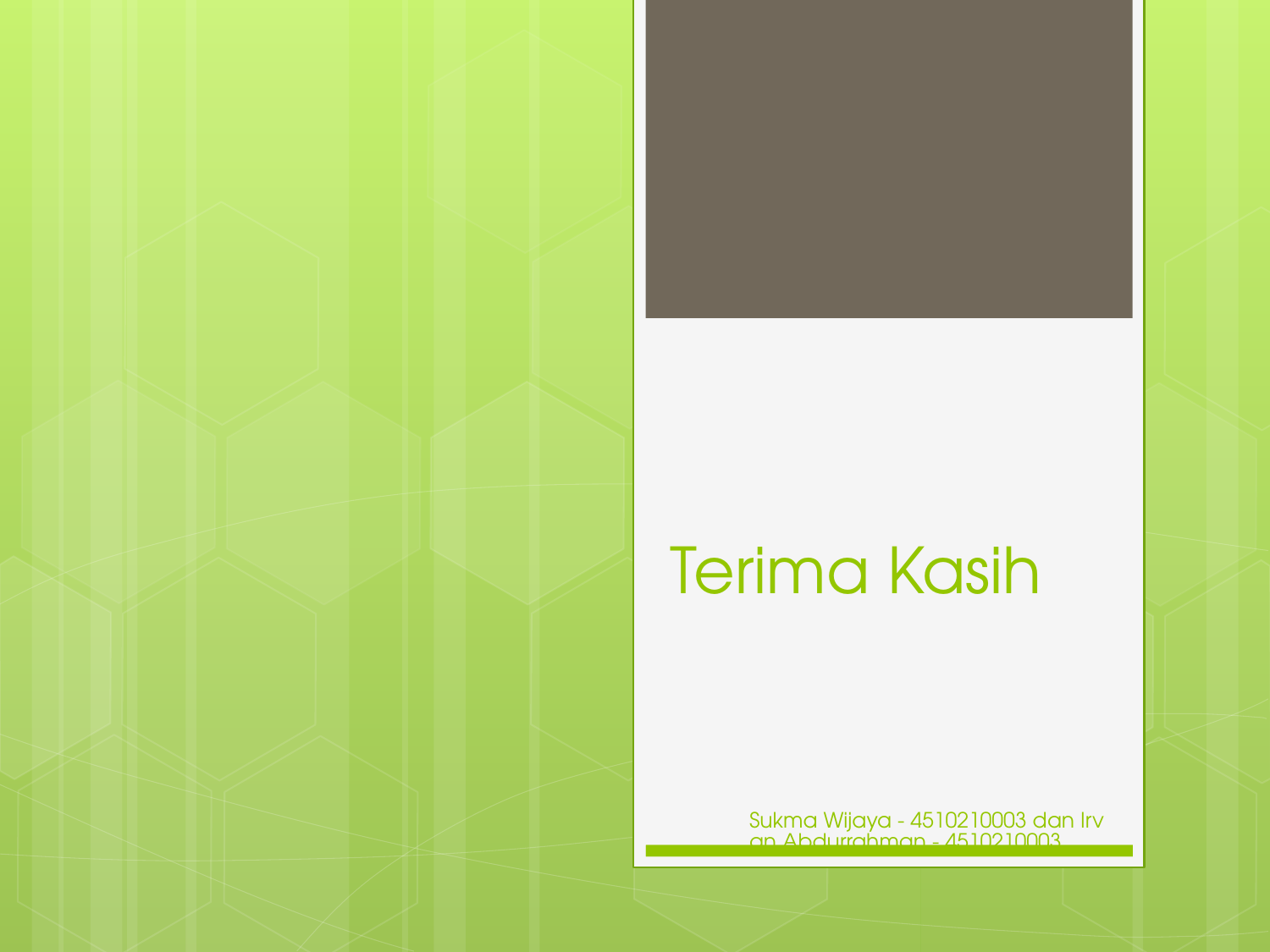

# Terima Kasih

Sukma Wijaya - 4510210003 dan Irvan Abdurrahman - 4510210003